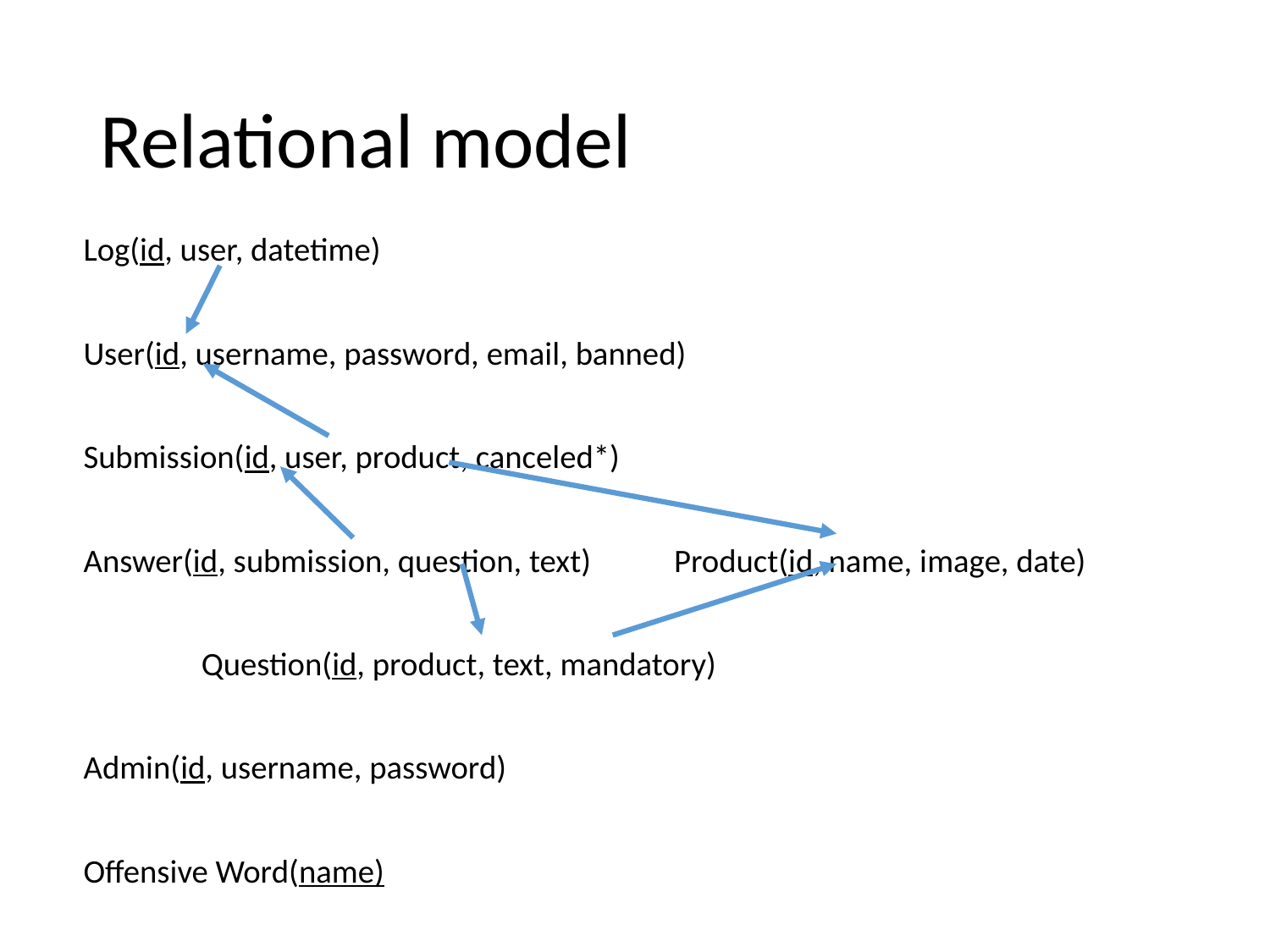

# Relational model
Log(id, user, datetime)

User(id, username, password, email, banned)

Submission(id, user, product, canceled*)

Answer(id, submission, question, text)	Product(id, name, image, date)

		Question(id, product, text, mandatory)

Admin(id, username, password)

Offensive Word(name)